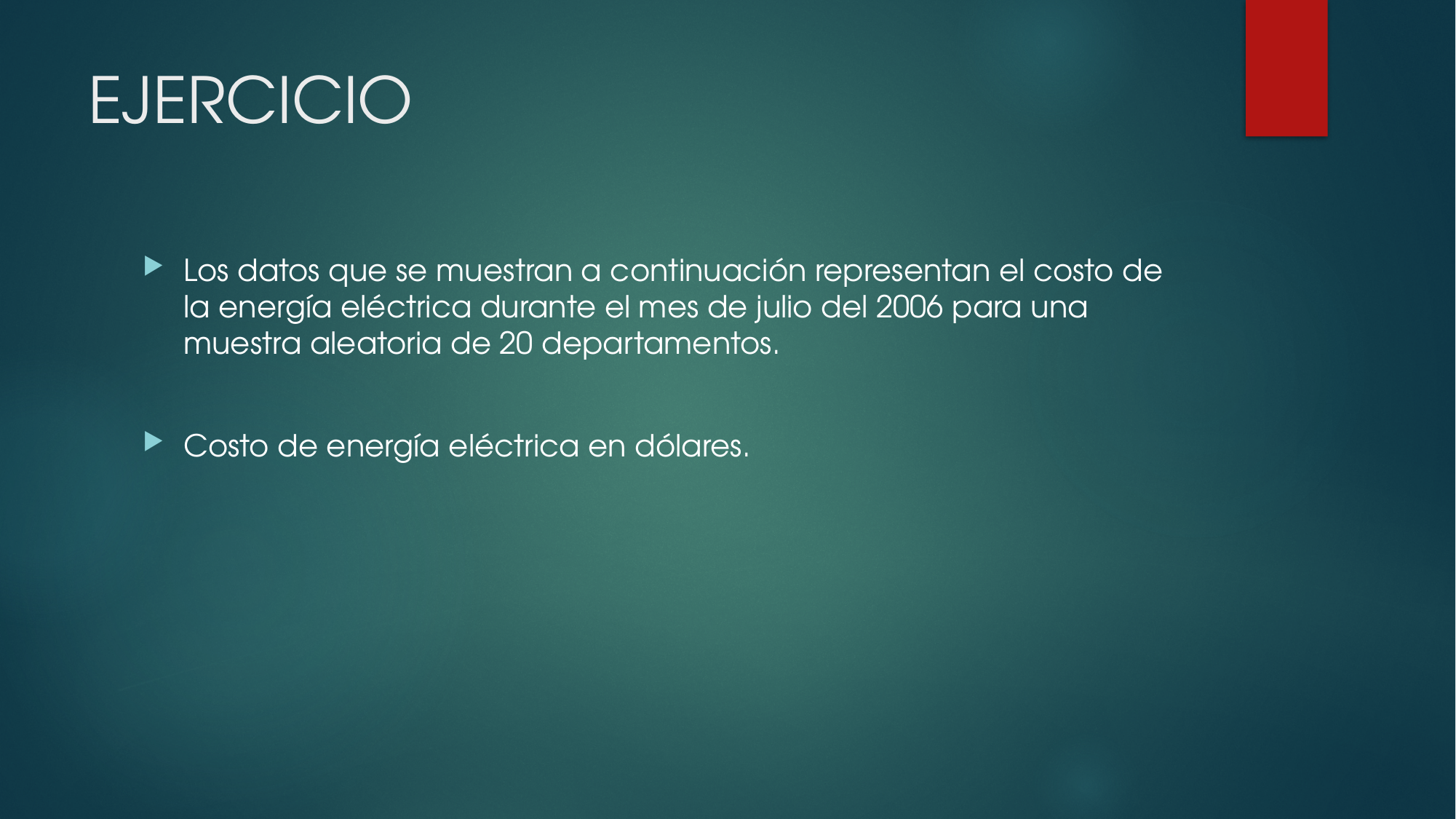

# EJERCICIO
Los datos que se muestran a continuación representan el costo de la energía eléctrica durante el mes de julio del 2006 para una muestra aleatoria de 20 departamentos.

Costo de energía eléctrica en dólares.